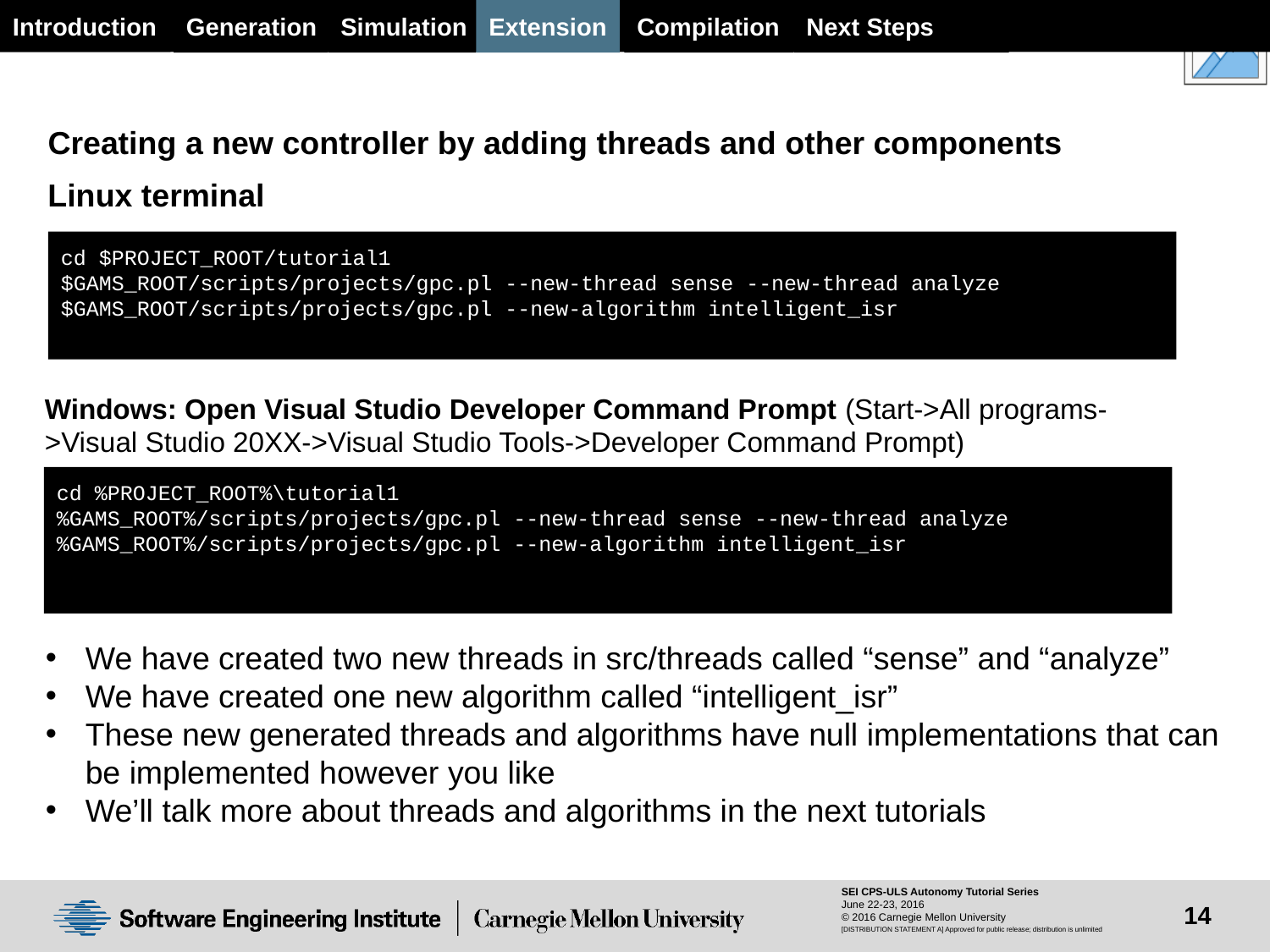

Generation
Simulation
Extension
Next Steps

Introduction
Compilation

Creating a new controller by adding threads and other components
Linux terminal
cd $PROJECT_ROOT/tutorial1
$GAMS_ROOT/scripts/projects/gpc.pl --new-thread sense --new-thread analyze
$GAMS_ROOT/scripts/projects/gpc.pl --new-algorithm intelligent_isr
Windows: Open Visual Studio Developer Command Prompt (Start->All programs->Visual Studio 20XX->Visual Studio Tools->Developer Command Prompt)
cd %PROJECT_ROOT%\tutorial1
%GAMS_ROOT%/scripts/projects/gpc.pl --new-thread sense --new-thread analyze
%GAMS_ROOT%/scripts/projects/gpc.pl --new-algorithm intelligent_isr
We have created two new threads in src/threads called “sense” and “analyze”
We have created one new algorithm called “intelligent_isr”
These new generated threads and algorithms have null implementations that can be implemented however you like
We’ll talk more about threads and algorithms in the next tutorials